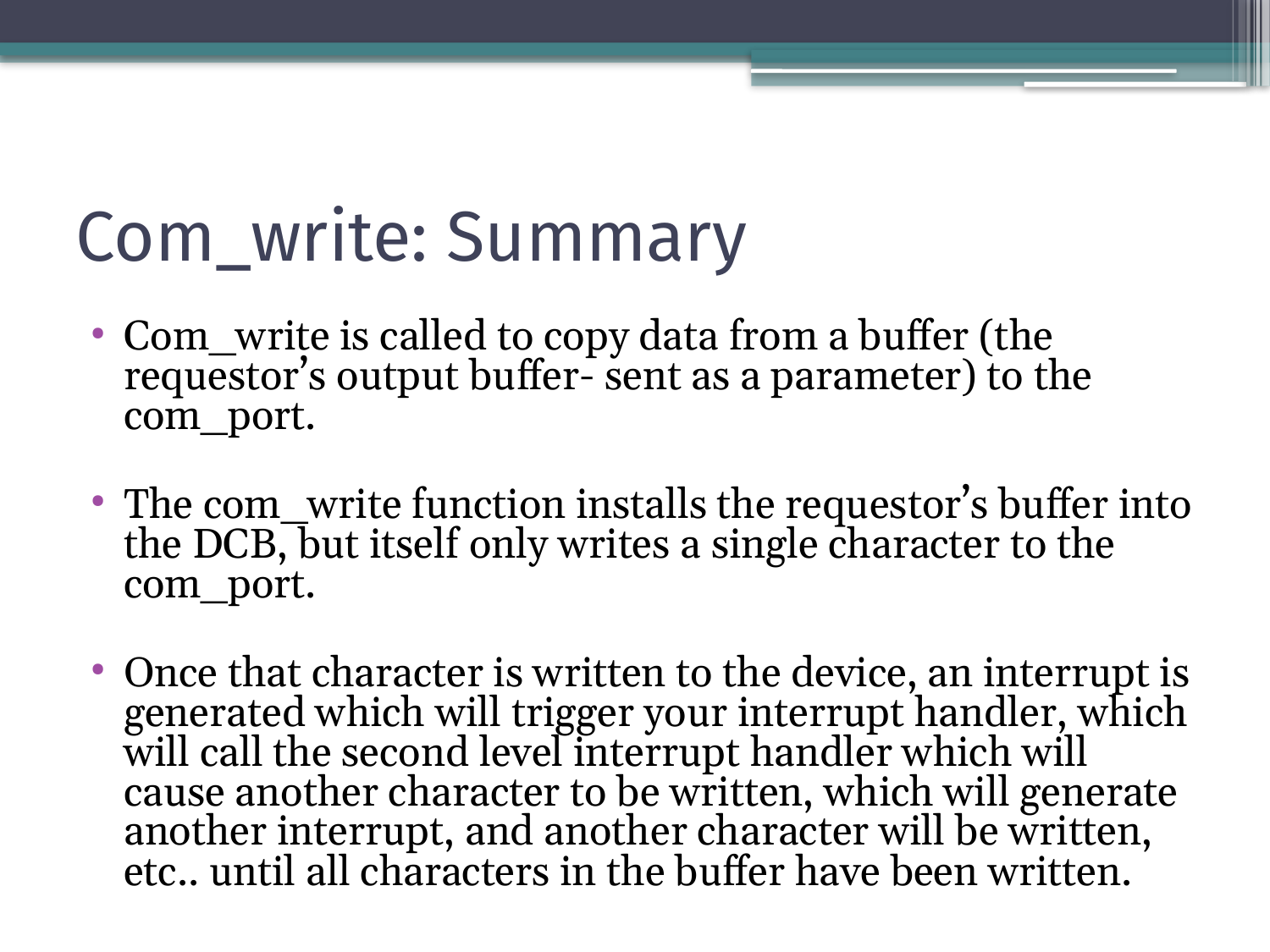

# Com_write: Summary
Com_write is called to copy data from a buffer (the requestor’s output buffer- sent as a parameter) to the com_port.

The com_write function installs the requestor’s buffer into the DCB, but itself only writes a single character to the com_port.

Once that character is written to the device, an interrupt is generated which will trigger your interrupt handler, which will call the second level interrupt handler which will cause another character to be written, which will generate another interrupt, and another character will be written, etc.. until all characters in the buffer have been written.